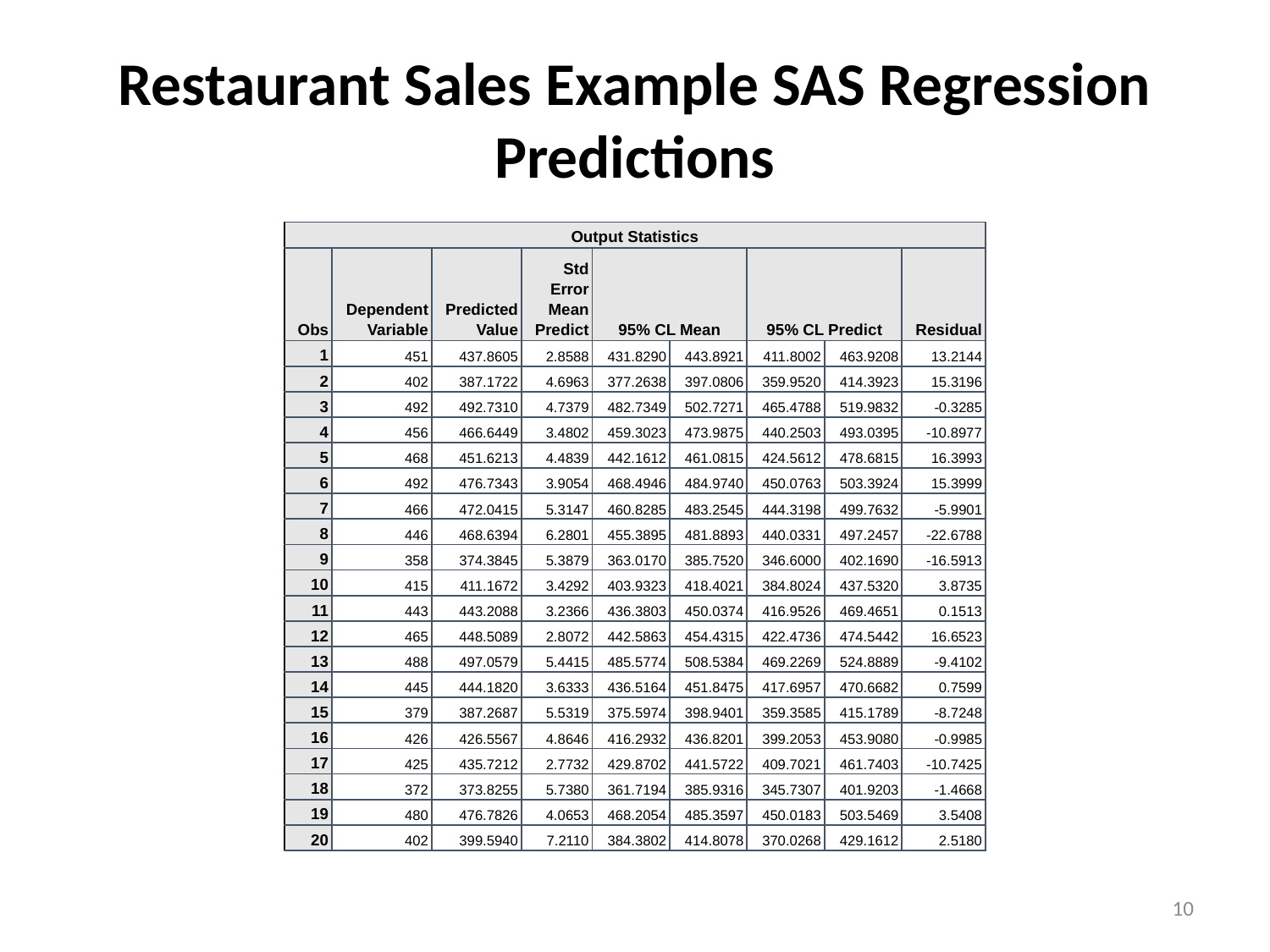

# Restaurant Sales Example SAS Regression Predictions
| Output Statistics |  |  |  |  |  |  |  |  |
| --- | --- | --- | --- | --- | --- | --- | --- | --- |
| Obs | Dependent Variable | Predicted Value | Std Error Mean Predict | 95% CL Mean |  | 95% CL Predict |  | Residual |
| 1 | 451 | 437.8605 | 2.8588 | 431.8290 | 443.8921 | 411.8002 | 463.9208 | 13.2144 |
| 2 | 402 | 387.1722 | 4.6963 | 377.2638 | 397.0806 | 359.9520 | 414.3923 | 15.3196 |
| 3 | 492 | 492.7310 | 4.7379 | 482.7349 | 502.7271 | 465.4788 | 519.9832 | -0.3285 |
| 4 | 456 | 466.6449 | 3.4802 | 459.3023 | 473.9875 | 440.2503 | 493.0395 | -10.8977 |
| 5 | 468 | 451.6213 | 4.4839 | 442.1612 | 461.0815 | 424.5612 | 478.6815 | 16.3993 |
| 6 | 492 | 476.7343 | 3.9054 | 468.4946 | 484.9740 | 450.0763 | 503.3924 | 15.3999 |
| 7 | 466 | 472.0415 | 5.3147 | 460.8285 | 483.2545 | 444.3198 | 499.7632 | -5.9901 |
| 8 | 446 | 468.6394 | 6.2801 | 455.3895 | 481.8893 | 440.0331 | 497.2457 | -22.6788 |
| 9 | 358 | 374.3845 | 5.3879 | 363.0170 | 385.7520 | 346.6000 | 402.1690 | -16.5913 |
| 10 | 415 | 411.1672 | 3.4292 | 403.9323 | 418.4021 | 384.8024 | 437.5320 | 3.8735 |
| 11 | 443 | 443.2088 | 3.2366 | 436.3803 | 450.0374 | 416.9526 | 469.4651 | 0.1513 |
| 12 | 465 | 448.5089 | 2.8072 | 442.5863 | 454.4315 | 422.4736 | 474.5442 | 16.6523 |
| 13 | 488 | 497.0579 | 5.4415 | 485.5774 | 508.5384 | 469.2269 | 524.8889 | -9.4102 |
| 14 | 445 | 444.1820 | 3.6333 | 436.5164 | 451.8475 | 417.6957 | 470.6682 | 0.7599 |
| 15 | 379 | 387.2687 | 5.5319 | 375.5974 | 398.9401 | 359.3585 | 415.1789 | -8.7248 |
| 16 | 426 | 426.5567 | 4.8646 | 416.2932 | 436.8201 | 399.2053 | 453.9080 | -0.9985 |
| 17 | 425 | 435.7212 | 2.7732 | 429.8702 | 441.5722 | 409.7021 | 461.7403 | -10.7425 |
| 18 | 372 | 373.8255 | 5.7380 | 361.7194 | 385.9316 | 345.7307 | 401.9203 | -1.4668 |
| 19 | 480 | 476.7826 | 4.0653 | 468.2054 | 485.3597 | 450.0183 | 503.5469 | 3.5408 |
| 20 | 402 | 399.5940 | 7.2110 | 384.3802 | 414.8078 | 370.0268 | 429.1612 | 2.5180 |
10